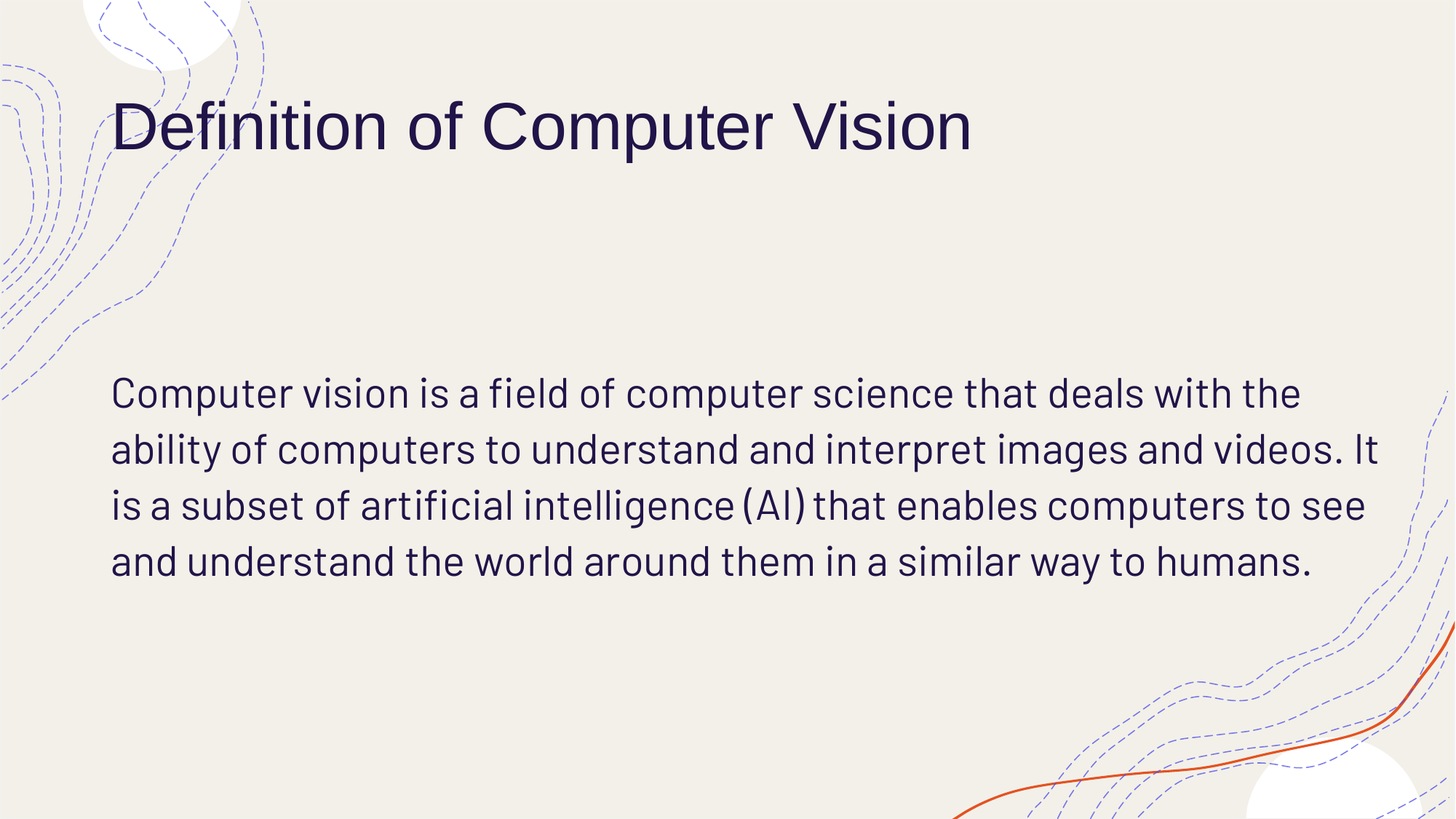

# Definition of Computer Vision

Computer vision is a field of computer science that deals with the ability of computers to understand and interpret images and videos. It is a subset of artificial intelligence (AI) that enables computers to see and understand the world around them in a similar way to humans.